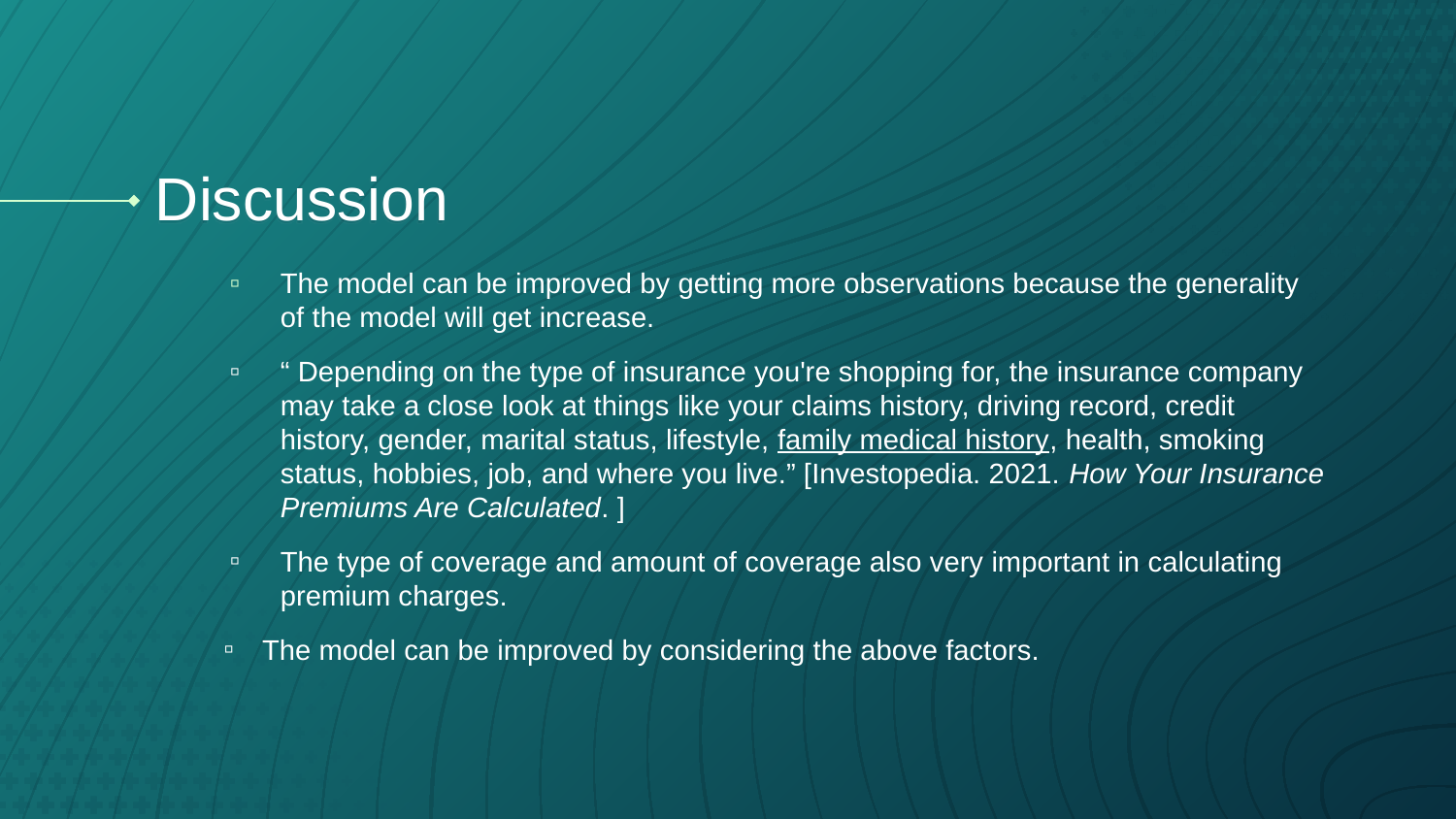

# Discussion
The model can be improved by getting more observations because the generality of the model will get increase.
“ Depending on the type of insurance you're shopping for, the insurance company may take a close look at things like your claims history, driving record, credit history, gender, marital status, lifestyle, family medical history, health, smoking status, hobbies, job, and where you live.” [Investopedia. 2021. How Your Insurance Premiums Are Calculated. ]
The type of coverage and amount of coverage also very important in calculating premium charges.
The model can be improved by considering the above factors.